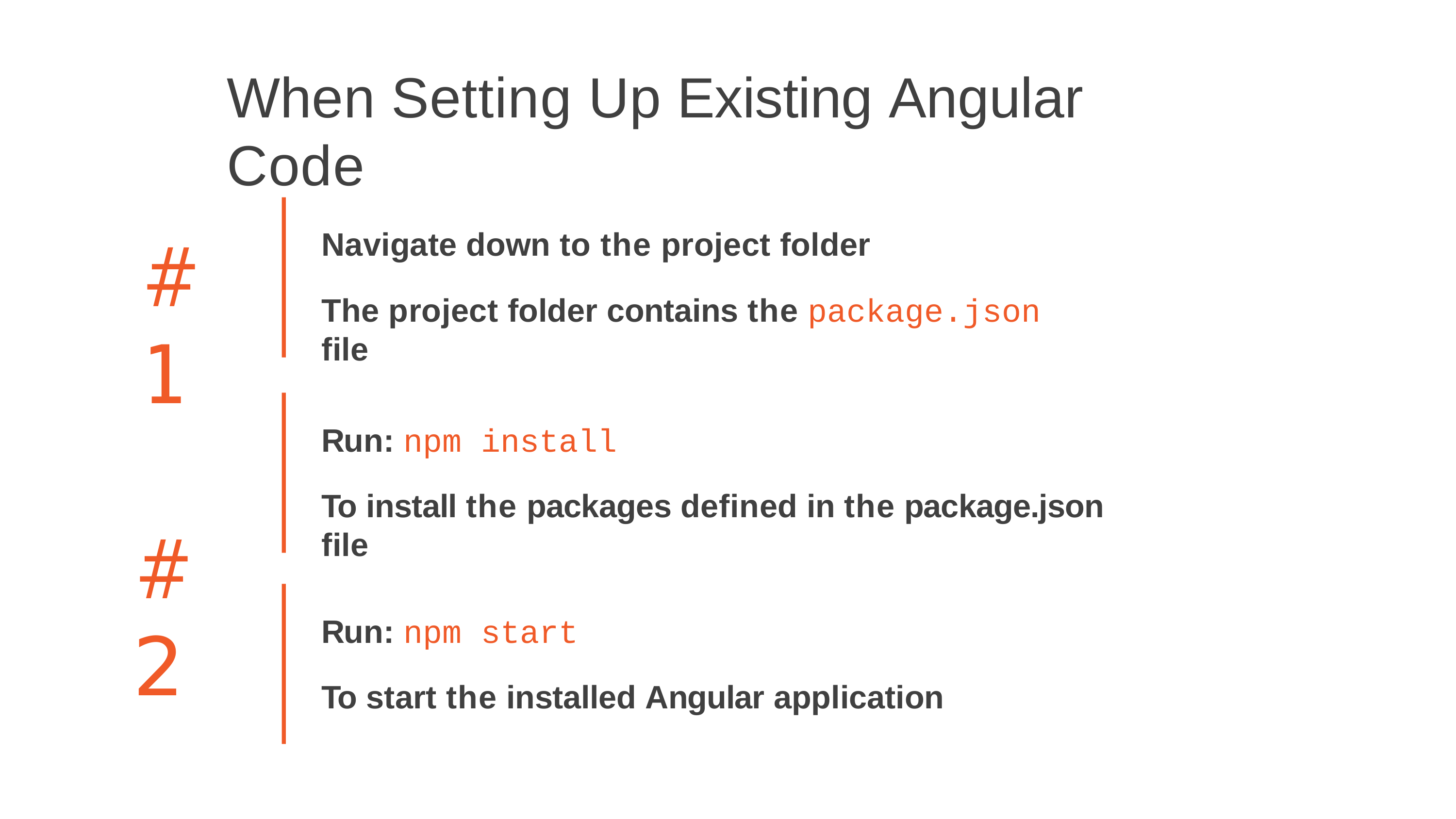

# When Setting Up Existing Angular Code

Navigate down to the project folder
The project folder contains the package.json file
#1

#2
#3

Run: npm install
To install the packages defined in the package.json file

Run: npm start
To start the installed Angular application
20